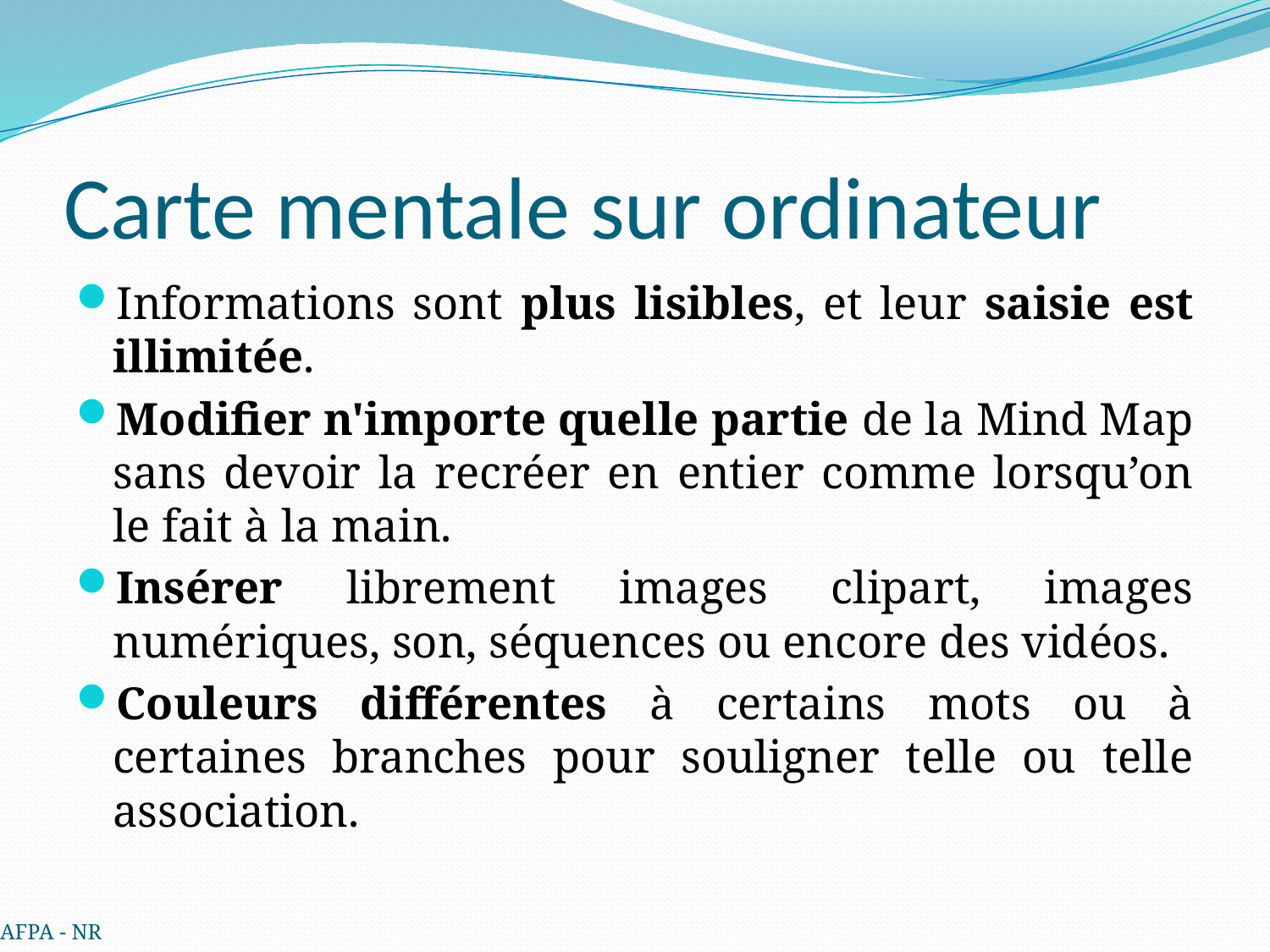

# Carte mentale sur ordinateur
Informations sont plus lisibles, et leur saisie est illimitée.
Modifier n'importe quelle partie de la Mind Map sans devoir la recréer en entier comme lorsqu’on le fait à la main.
Insérer librement images clipart, images numériques, son, séquences ou encore des vidéos.
Couleurs différentes à certains mots ou à certaines branches pour souligner telle ou telle association.
AFPA - NR